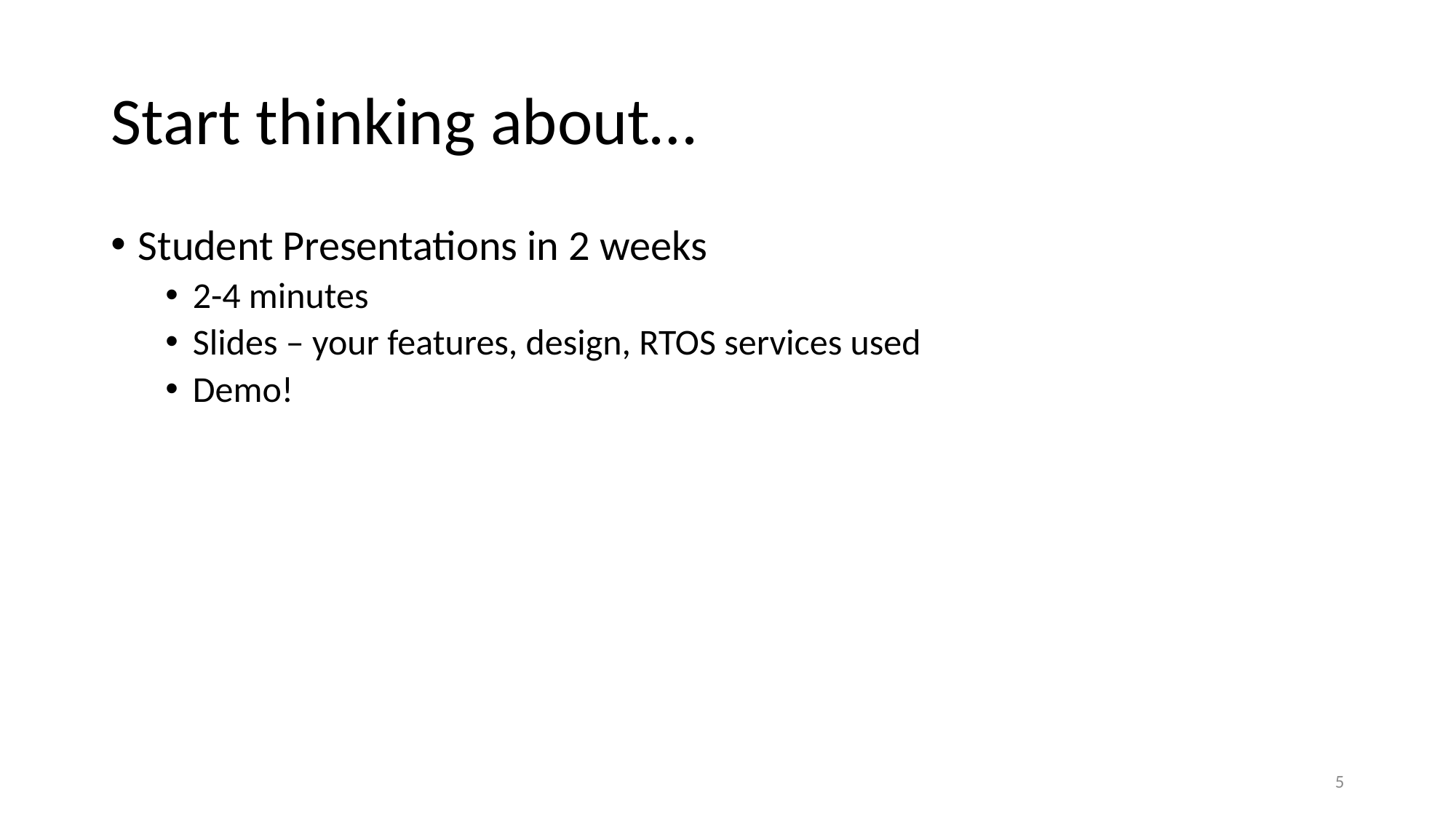

# Start thinking about…
Student Presentations in 2 weeks
2-4 minutes
Slides – your features, design, RTOS services used
Demo!
5